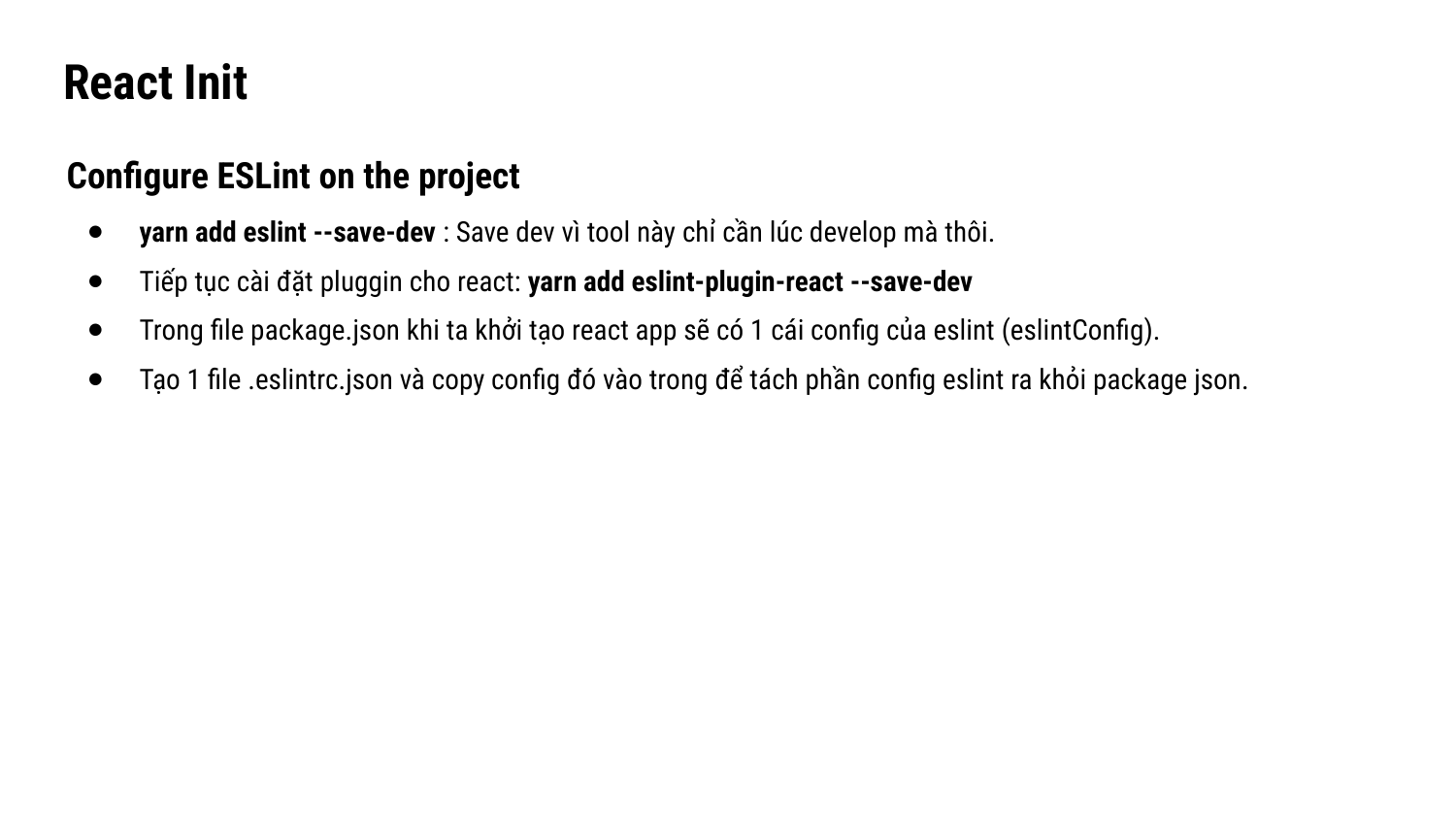

# React Init
Configure ESLint on the project
yarn add eslint --save-dev : Save dev vì tool này chỉ cần lúc develop mà thôi.
Tiếp tục cài đặt pluggin cho react: yarn add eslint-plugin-react --save-dev
Trong file package.json khi ta khởi tạo react app sẽ có 1 cái config của eslint (eslintConfig).
Tạo 1 file .eslintrc.json và copy config đó vào trong để tách phần config eslint ra khỏi package json.